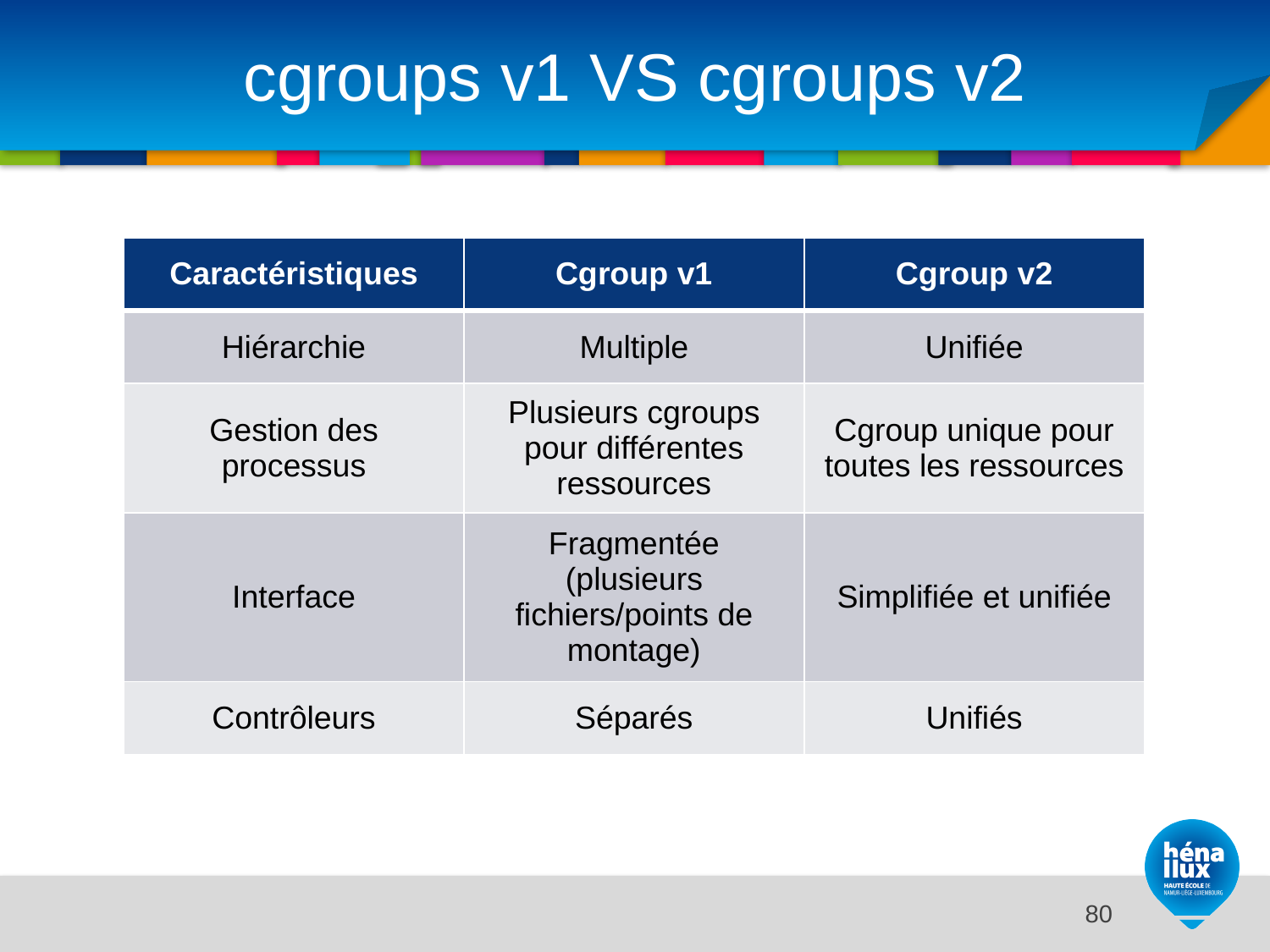

# cgroups v1 VS cgroups v2
| Caractéristiques | Cgroup v1 | Cgroup v2 |
| --- | --- | --- |
| Hiérarchie | Multiple | Unifiée |
| Gestion des processus | Plusieurs cgroups pour différentes ressources | Cgroup unique pour toutes les ressources |
| Interface | Fragmentée (plusieurs fichiers/points de montage) | Simplifiée et unifiée |
| Contrôleurs | Séparés | Unifiés |

80